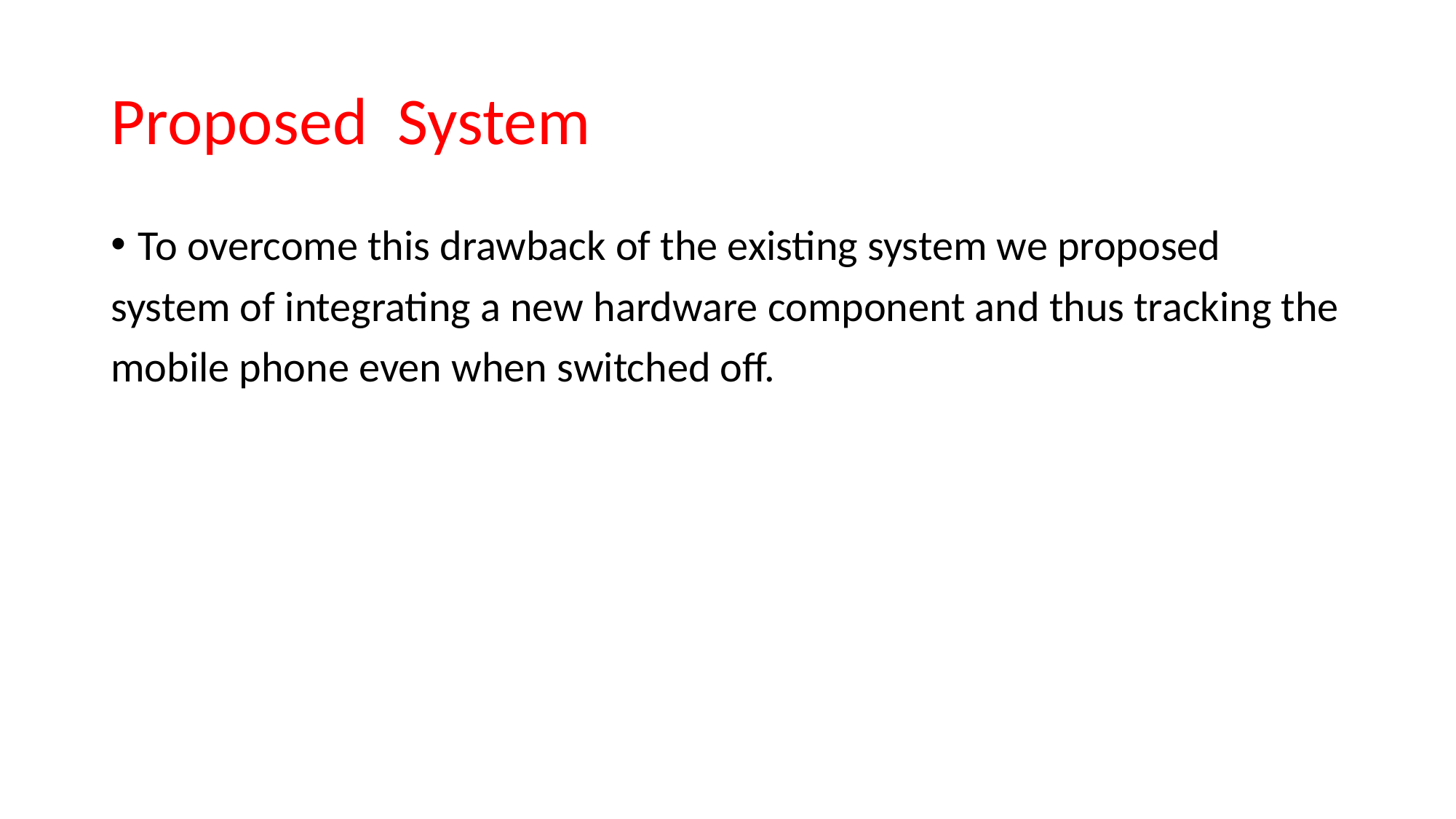

# Proposed  System
To overcome this drawback of the existing system we proposed
system of integrating a new hardware component and thus tracking the
mobile phone even when switched off.